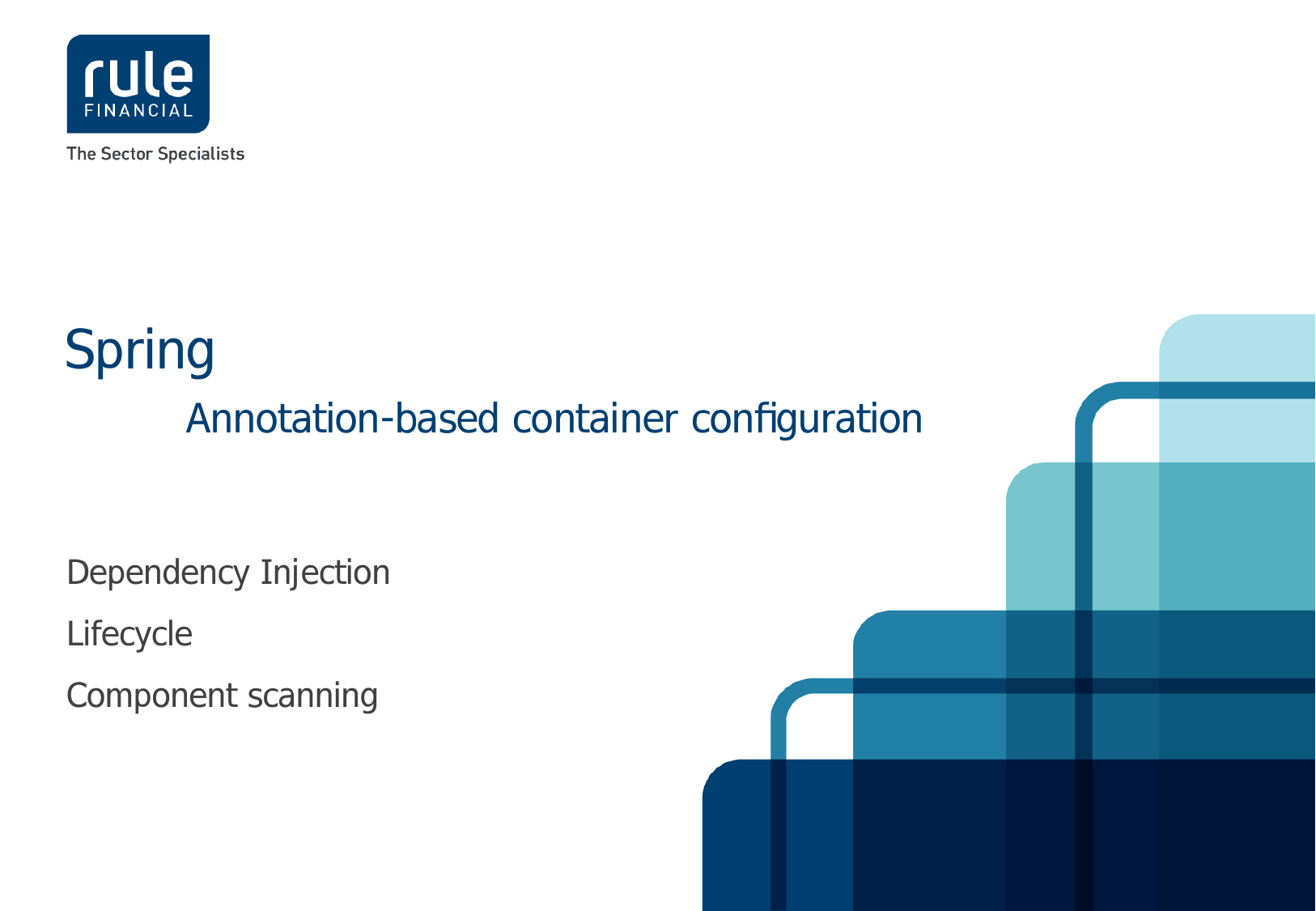

# Spring Annotation-based container configuration
Dependency Injection
Lifecycle
Component scanning